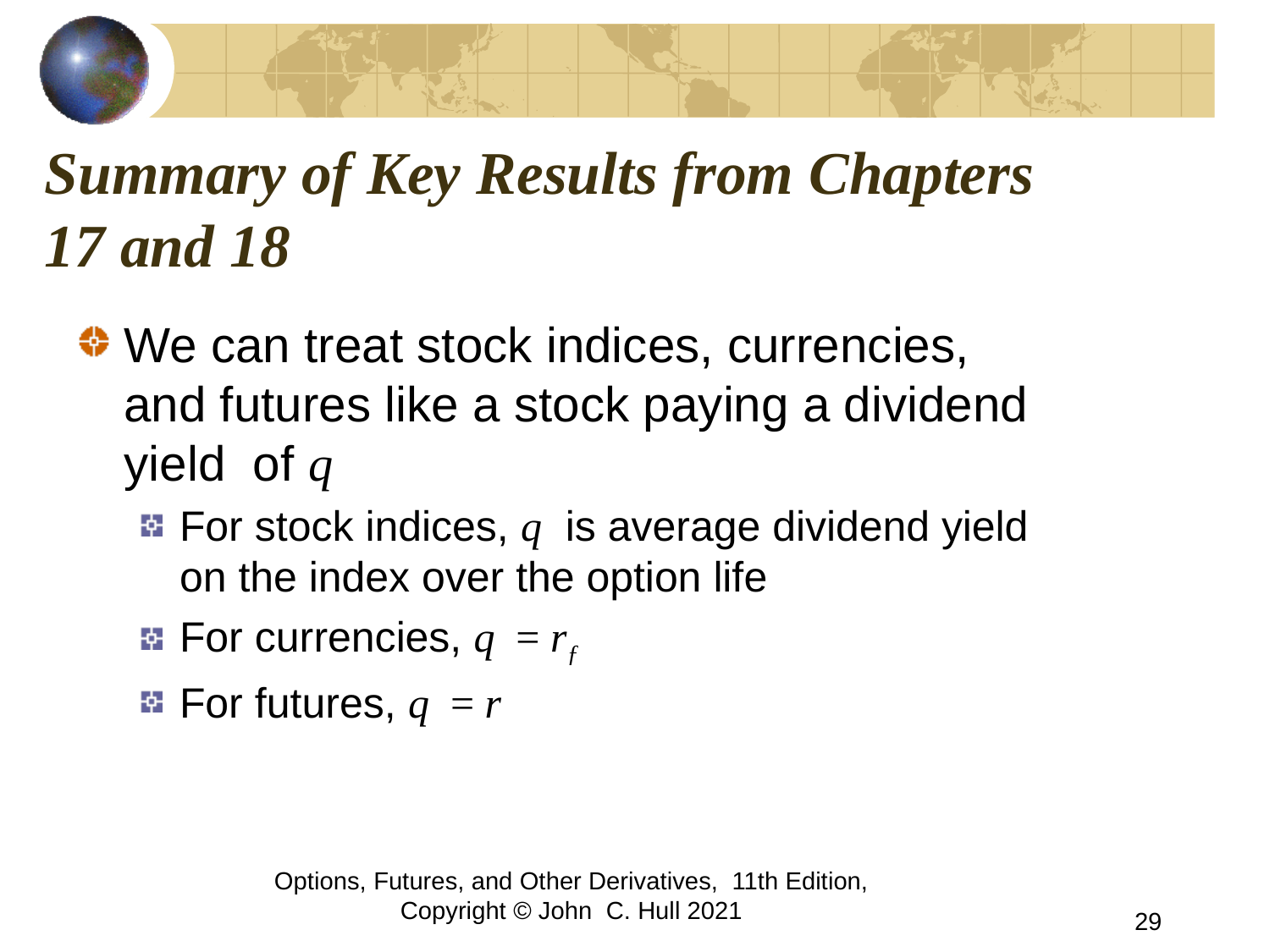

# Summary of Key Results from Chapters 17 and 18
We can treat stock indices, currencies, and futures like a stock paying a dividend yield  of q
For stock indices, q  is average dividend yield on the index over the option life
For currencies, q  = rƒ
For futures, q  = r
Options, Futures, and Other Derivatives,  11th Edition, Copyright © John  C. Hull 2021
29